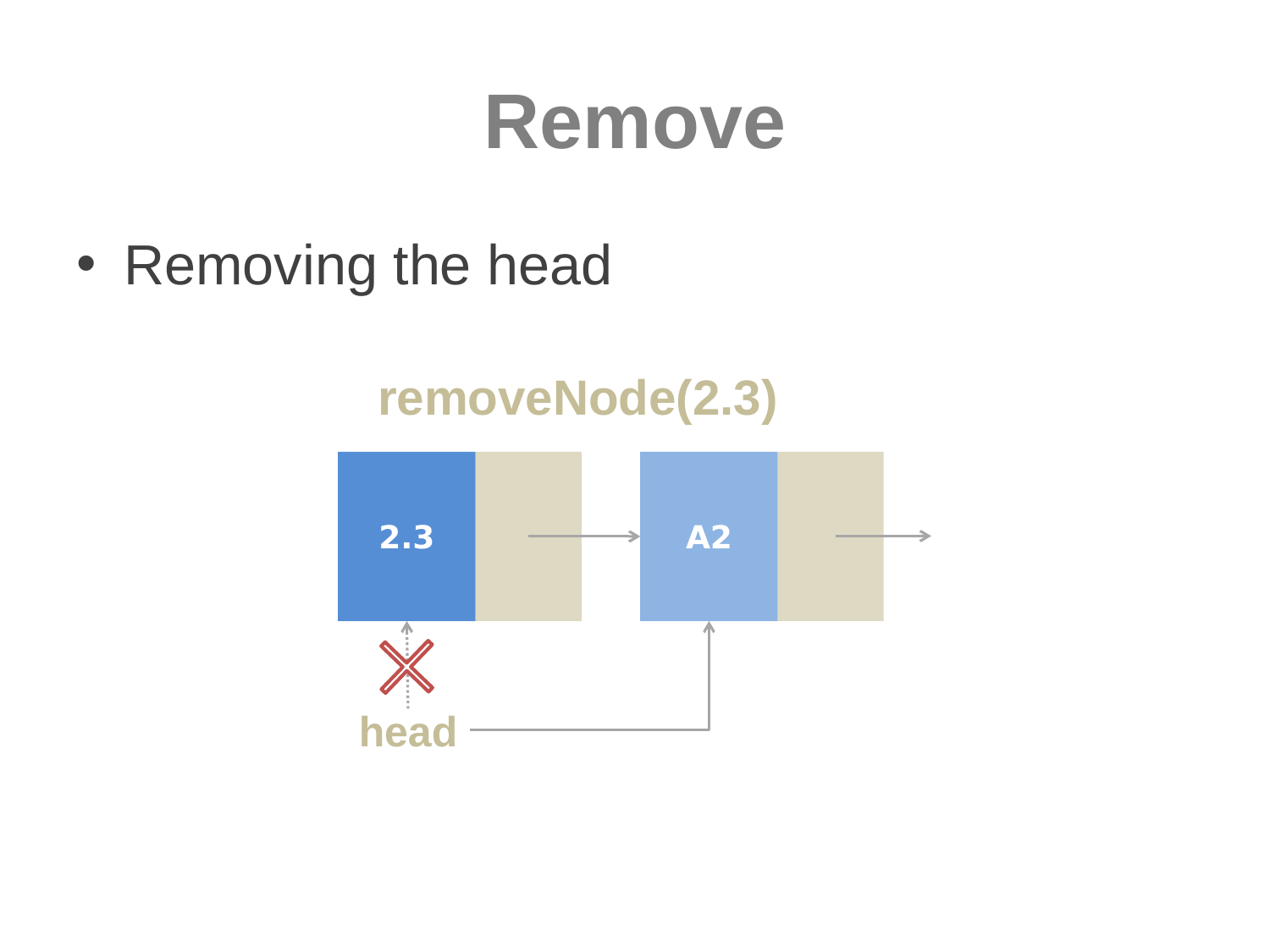

# Remove
Removing the head
removeNode(2.3)
2.3

A2

head